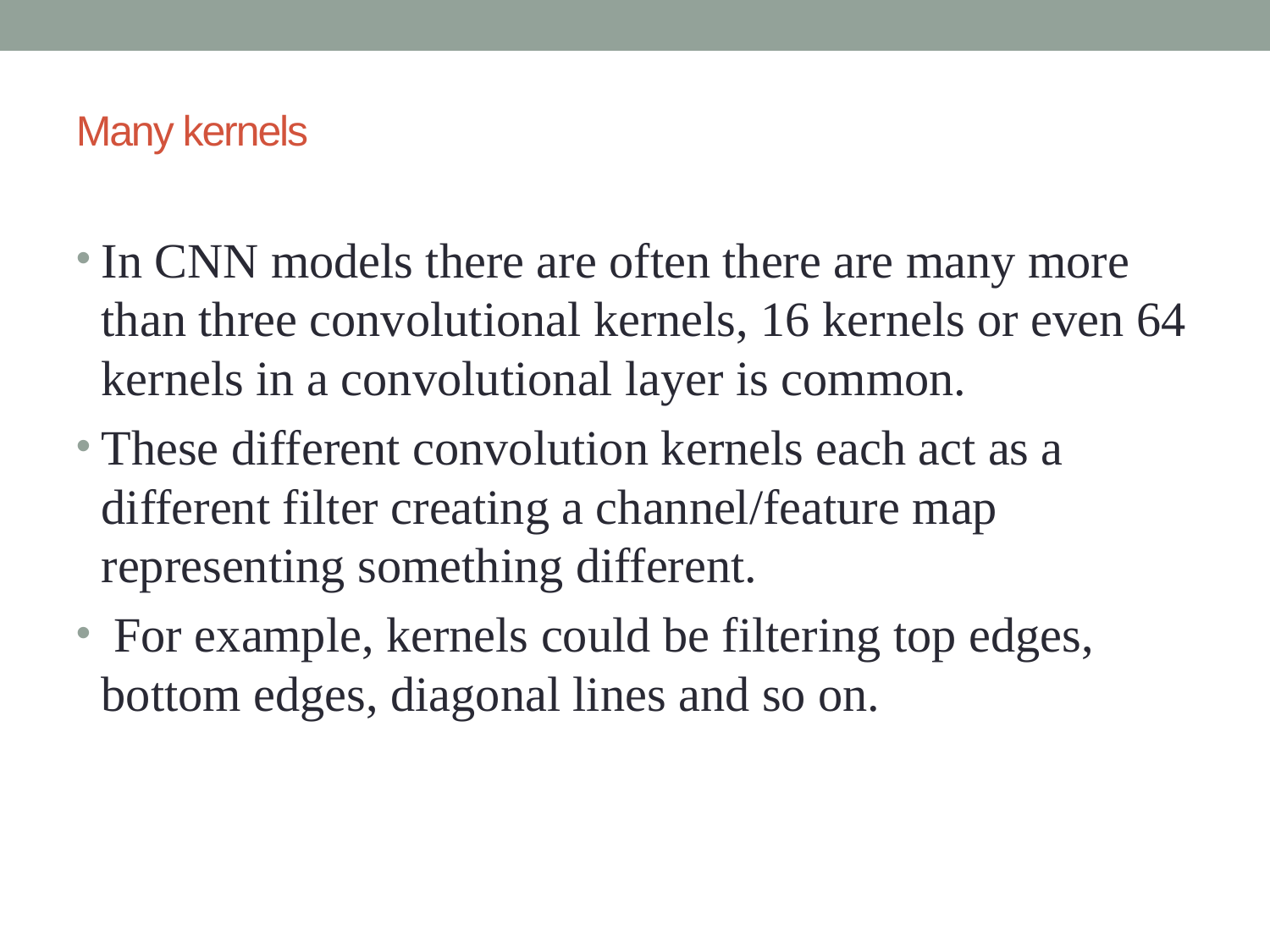

Many kernels
In CNN models there are often there are many more than three convolutional kernels, 16 kernels or even 64 kernels in a convolutional layer is common.
These different convolution kernels each act as a different filter creating a channel/feature map representing something different.
 For example, kernels could be filtering top edges, bottom edges, diagonal lines and so on.